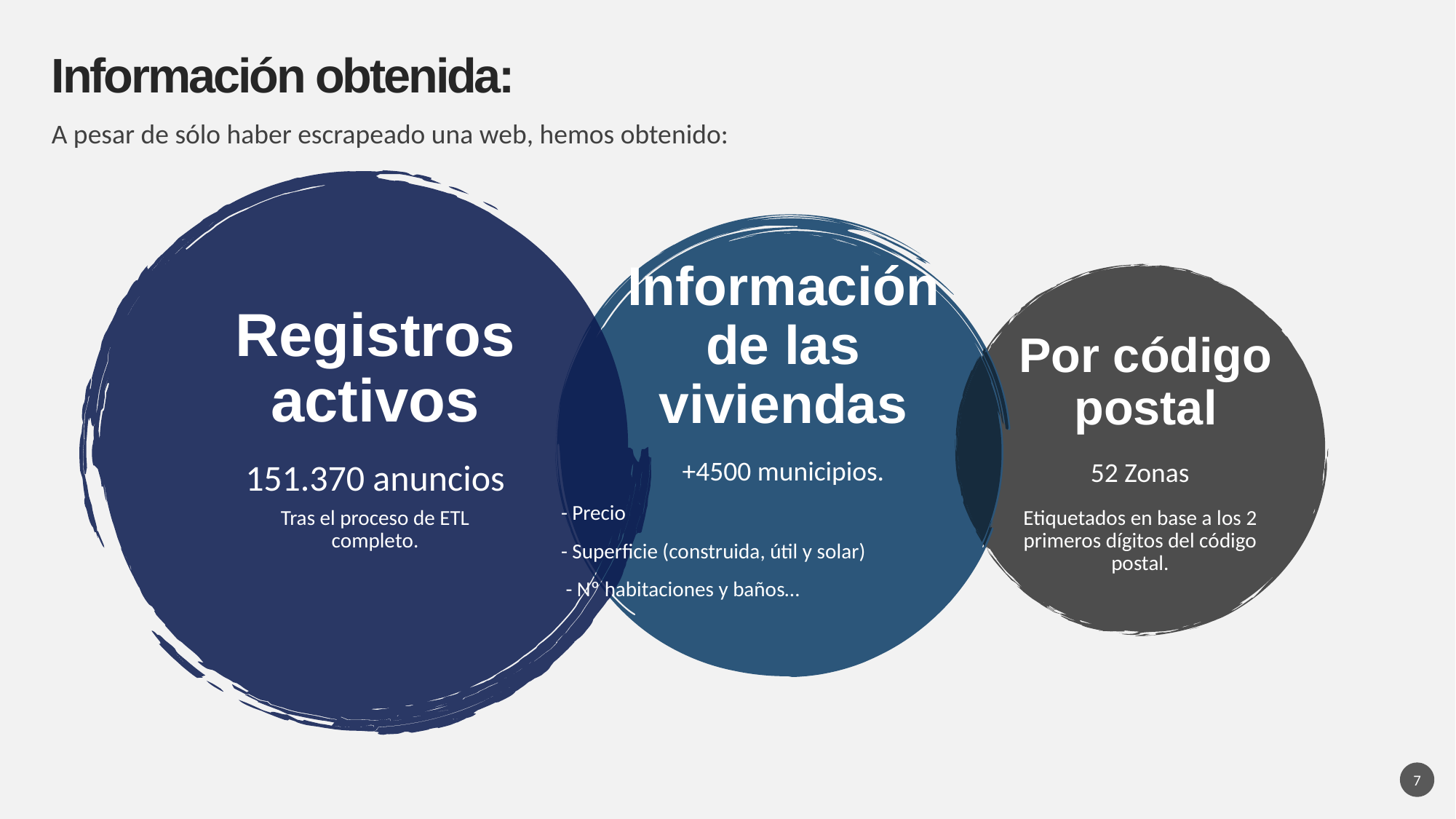

# Información obtenida:
A pesar de sólo haber escrapeado una web, hemos obtenido:

151.370 anuncios

+4500 municipios.
 - Precio
 - Superficie (construida, útil y solar)
  - Nº habitaciones y baños…
Registros activos
Información de las viviendas
Por código postal

52 Zonas
Tras el proceso de ETL completo.
Etiquetados en base a los 2 primeros dígitos del código postal.
7